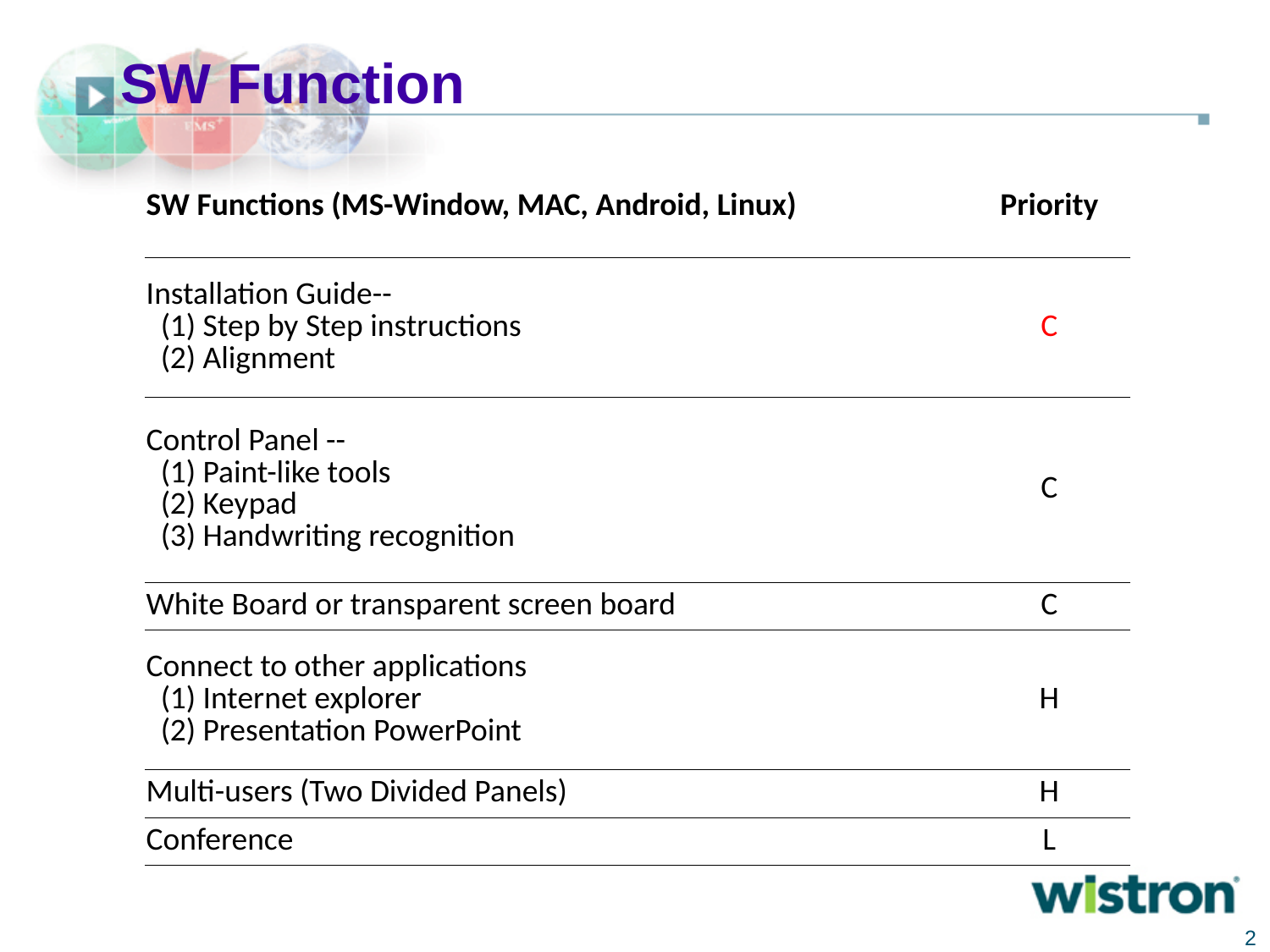

# SW Function
| SW Functions (MS-Window, MAC, Android, Linux) | Priority |
| --- | --- |
| Installation Guide-- (1) Step by Step instructions (2) Alignment | C |
| Control Panel -- (1) Paint-like tools (2) Keypad (3) Handwriting recognition | C |
| White Board or transparent screen board | C |
| Connect to other applications (1) Internet explorer (2) Presentation PowerPoint | H |
| Multi-users (Two Divided Panels) | H |
| Conference | L |